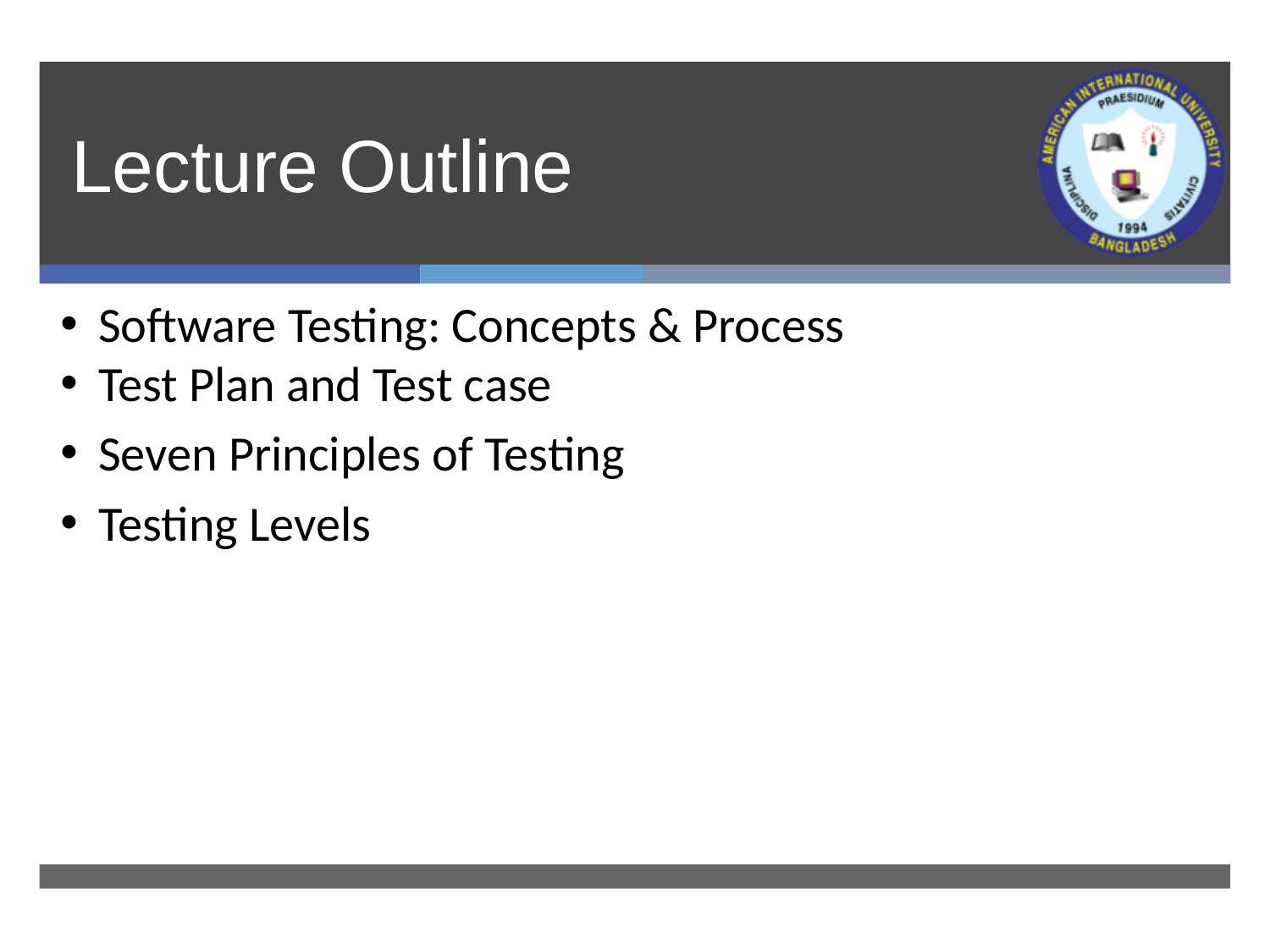

# Lecture Outline
Software Testing: Concepts & Process
Test Plan and Test case
Seven Principles of Testing
Testing Levels